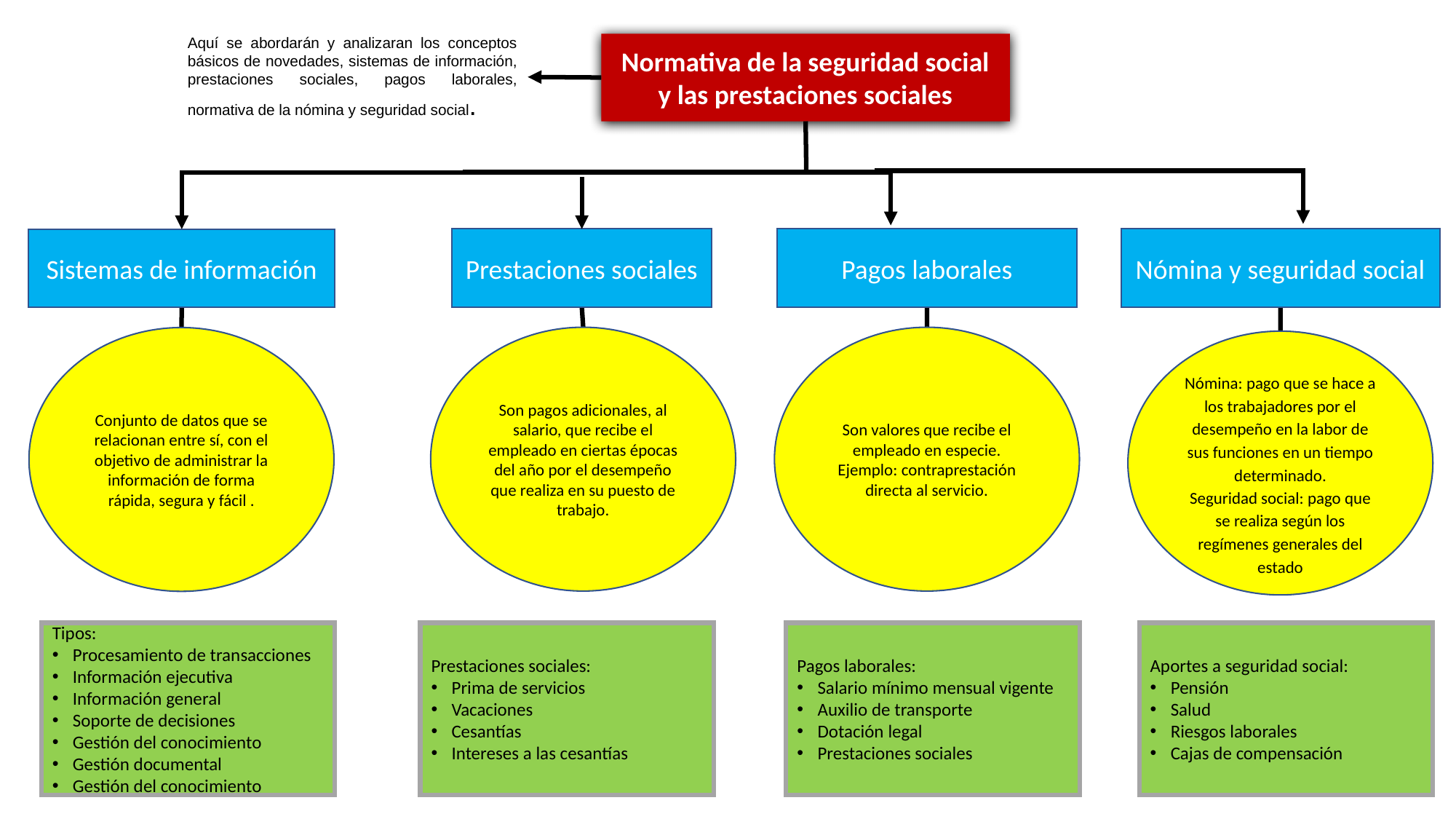

Aquí se abordarán y analizaran los conceptos básicos de novedades, sistemas de información, prestaciones sociales, pagos laborales, normativa de la nómina y seguridad social.
Normativa de la seguridad social y las prestaciones sociales
Nómina y seguridad social
Prestaciones sociales
Pagos laborales
Sistemas de información
Son pagos adicionales, al salario, que recibe el empleado en ciertas épocas del año por el desempeño que realiza en su puesto de trabajo.
Son valores que recibe el empleado en especie. Ejemplo: contraprestación directa al servicio.
Conjunto de datos que se relacionan entre sí, con el objetivo de administrar la información de forma rápida, segura y fácil .

Nómina: pago que se hace a los trabajadores por el desempeño en la labor de sus funciones en un tiempo determinado.
Seguridad social: pago que se realiza según los regímenes generales del estado
Tipos:
Procesamiento de transacciones
Información ejecutiva
Información general
Soporte de decisiones
Gestión del conocimiento
Gestión documental
Gestión del conocimiento
Prestaciones sociales:
Prima de servicios
Vacaciones
Cesantías
Intereses a las cesantías
Pagos laborales:
Salario mínimo mensual vigente
Auxilio de transporte
Dotación legal
Prestaciones sociales
Aportes a seguridad social:
Pensión
Salud
Riesgos laborales
Cajas de compensación